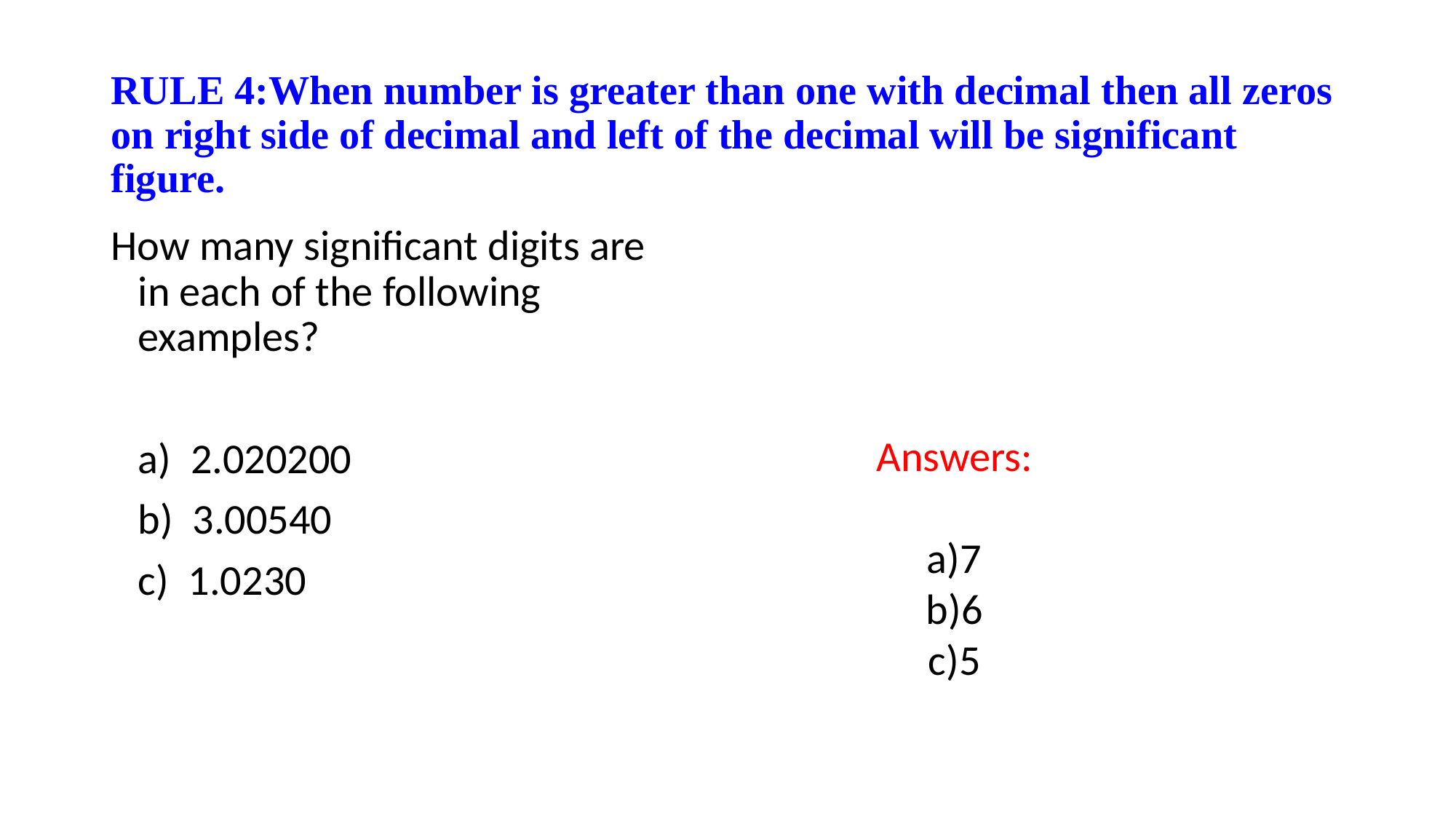

# RULE 4:When number is greater than one with decimal then all zeros on right side of decimal and left of the decimal will be significant figure.
How many significant digits are in each of the following examples?

	a)  2.020200
	b)  3.00540
	c)  1.0230

Answers:

7
6
5